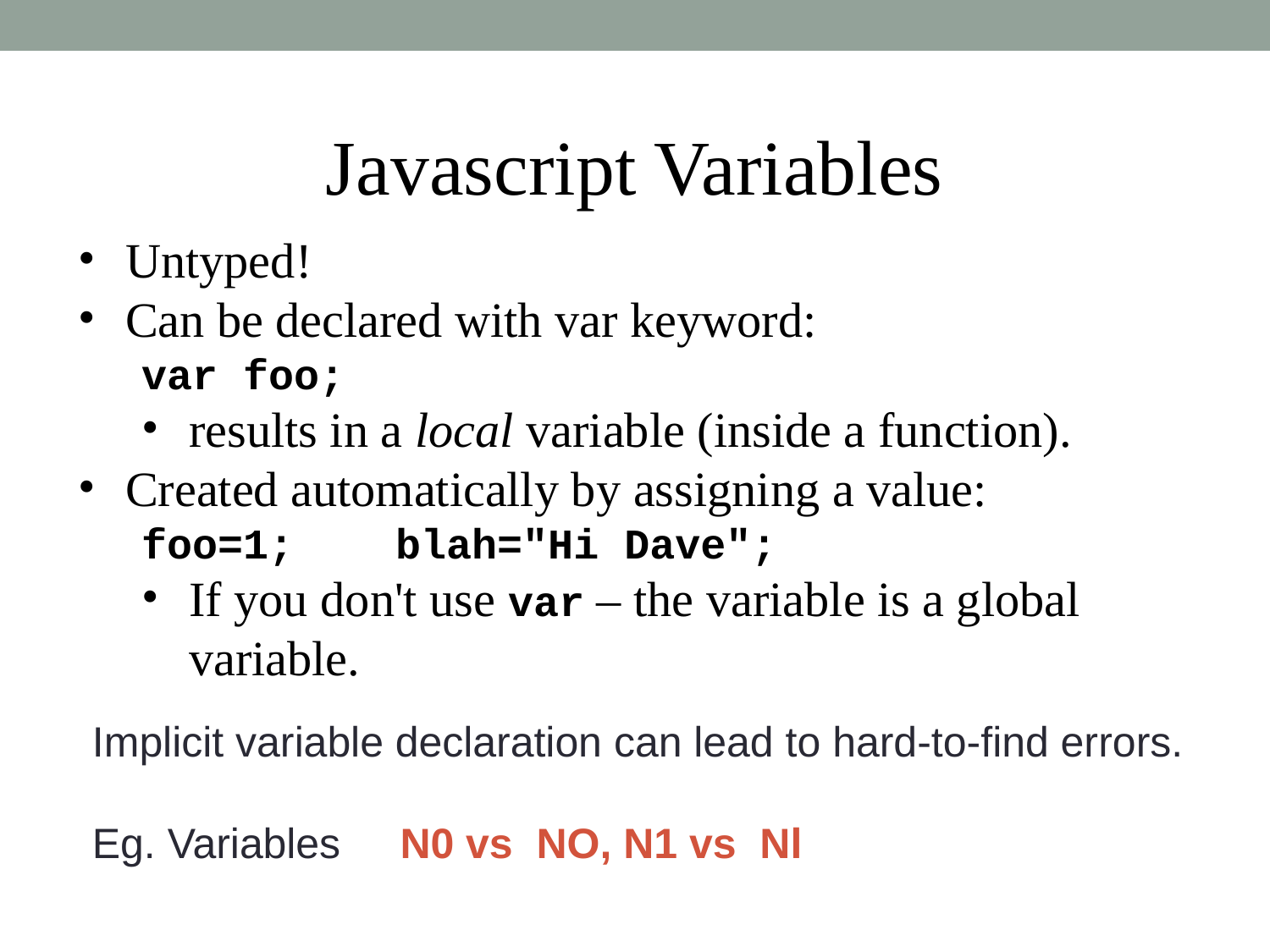

Javascript Variables
Untyped!
Can be declared with var keyword:
var foo;
results in a local variable (inside a function).
Created automatically by assigning a value:
foo=1;    blah="Hi Dave";
If you don't use var – the variable is a global variable.
Implicit variable declaration can lead to hard-to-find errors.
Eg. Variables     N0 vs  NO, N1 vs  Nl